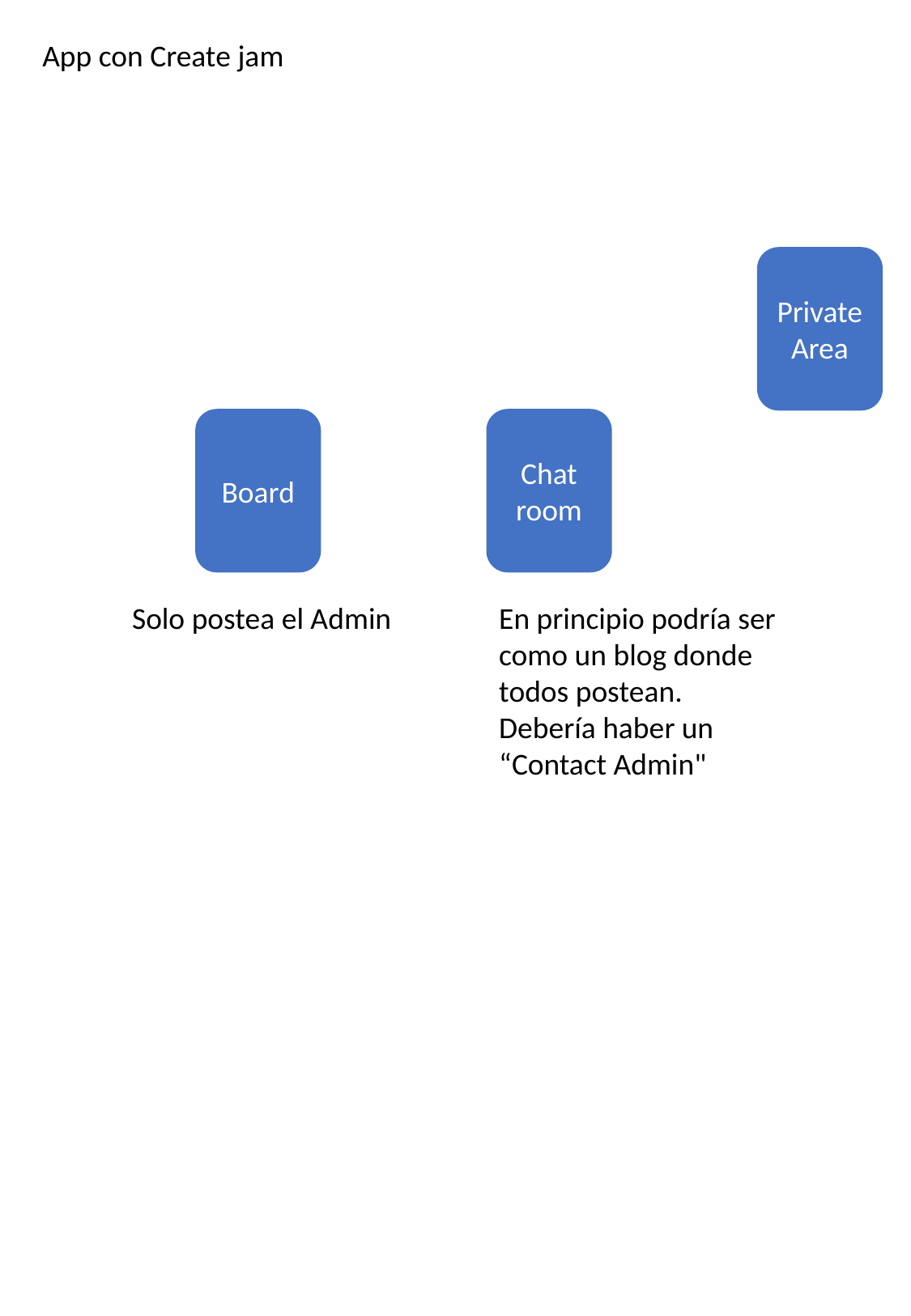

App con Create jam
Private Area
Board
Chat room
Solo postea el Admin
En principio podría ser como un blog donde todos postean.
Debería haber un “Contact Admin"